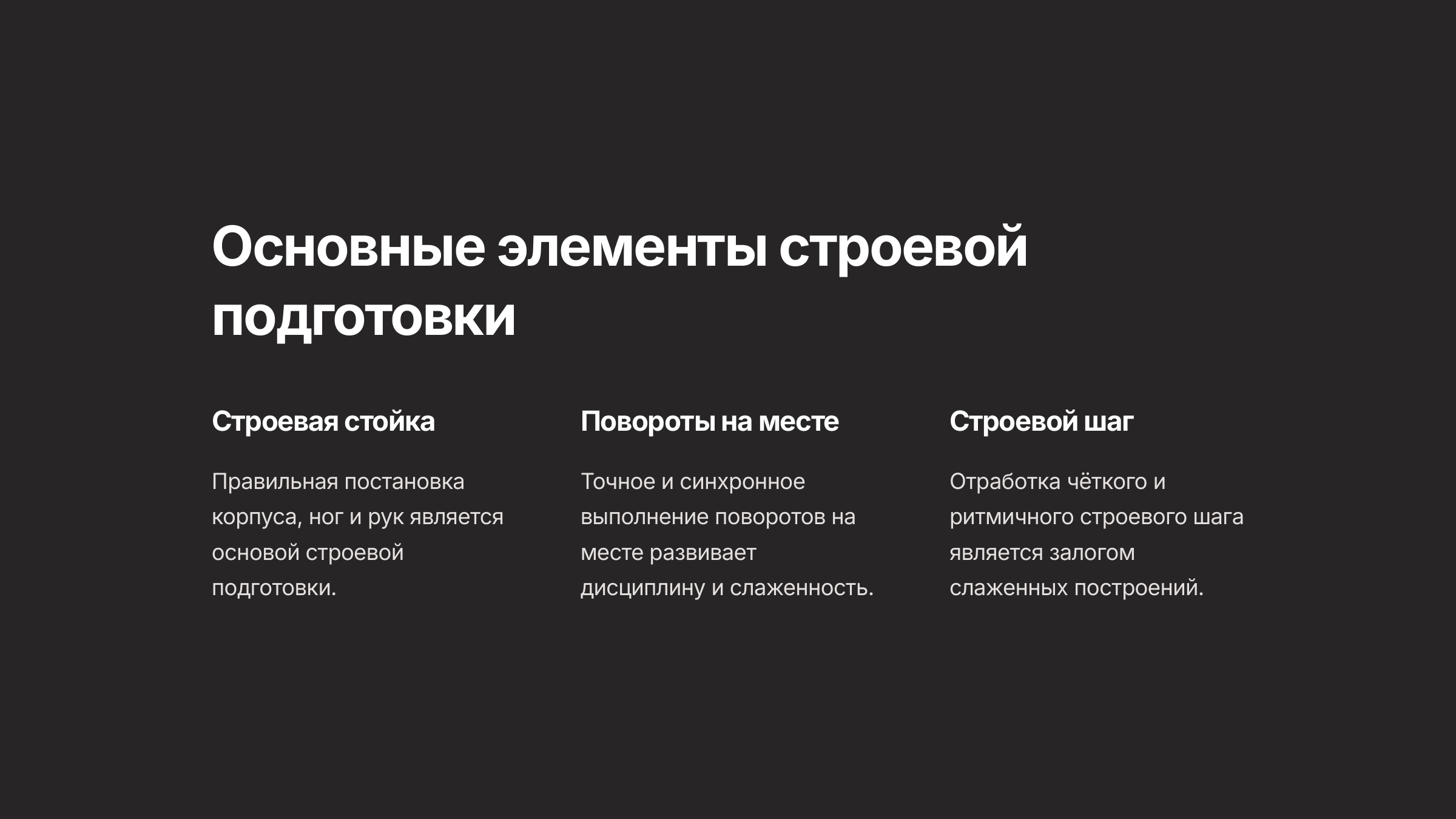

Основные элементы строевой подготовки
Строевая стойка
Повороты на месте
Строевой шаг
Правильная постановка корпуса, ног и рук является основой строевой подготовки.
Точное и синхронное выполнение поворотов на месте развивает дисциплину и слаженность.
Отработка чёткого и ритмичного строевого шага является залогом слаженных построений.